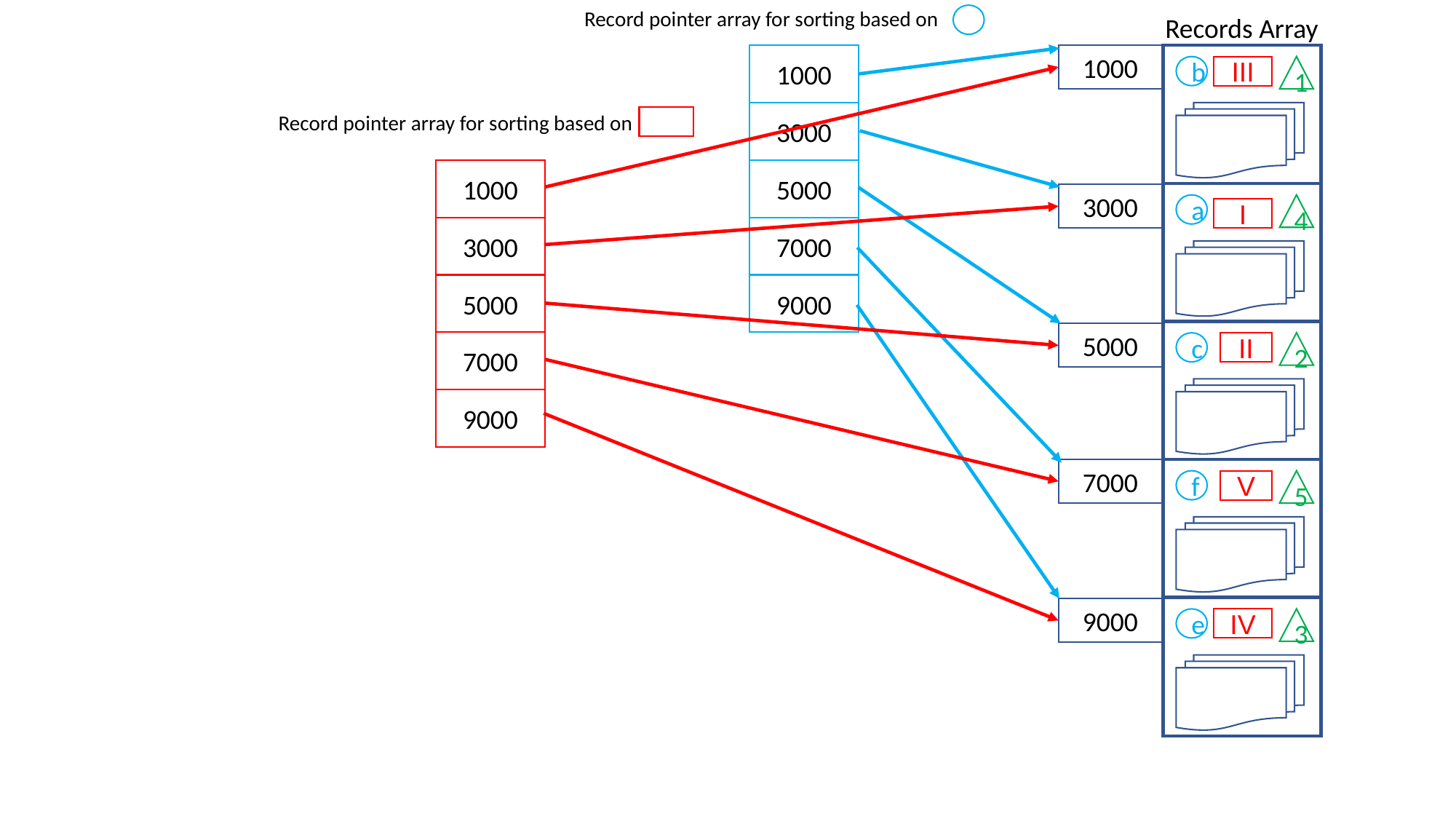

Record pointer array for sorting based on

Records Array
1000
1000

b
III
1
3000

Record pointer array for sorting based on

1000
5000

3000
a
4
I
3000
7000

5000
9000

5000
7000
c
II
2

9000
7000

f
V
5

9000
e
IV
3